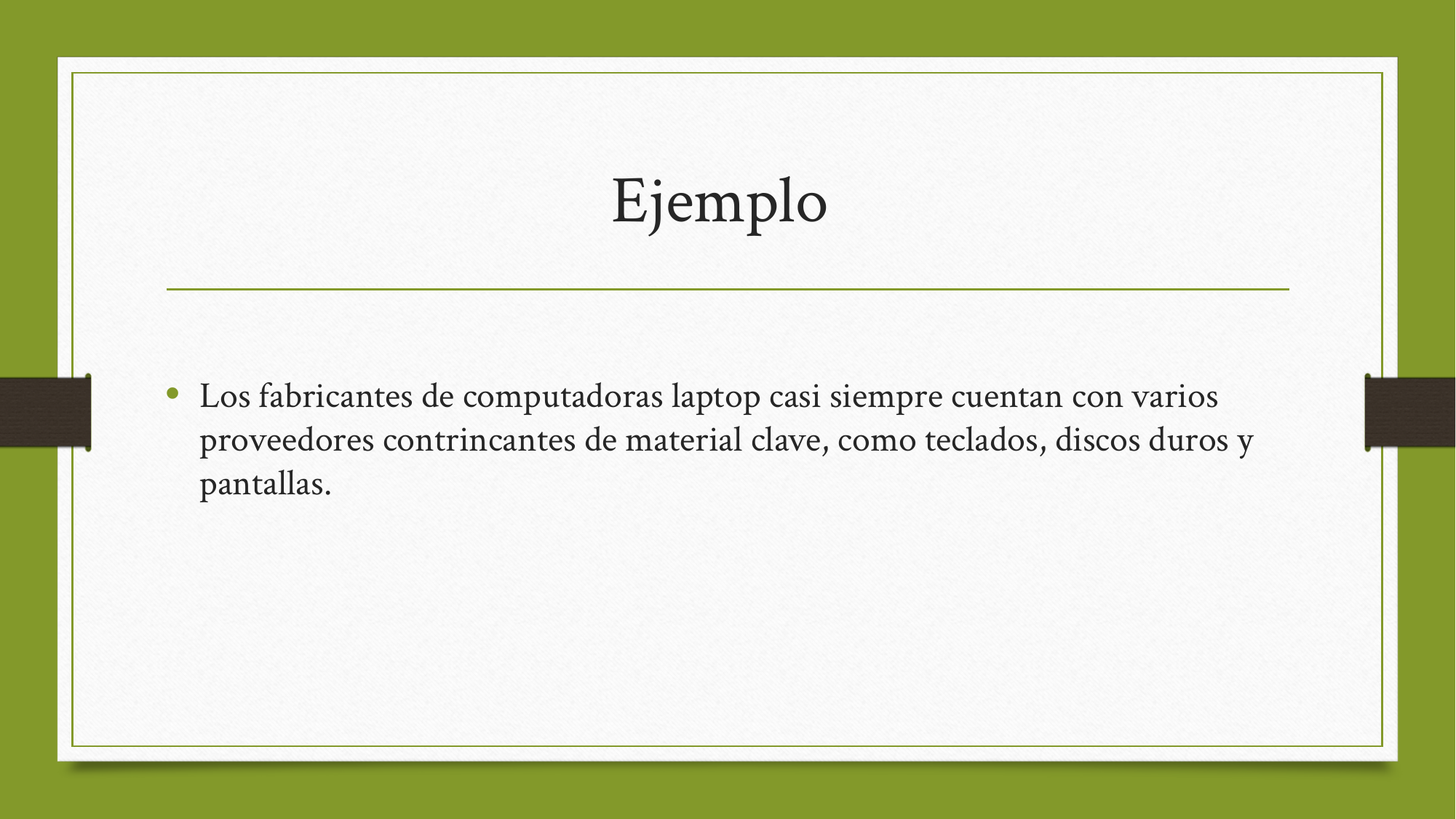

# Ejemplo

Los fabricantes de computadoras laptop casi siempre cuentan con varios proveedores contrincantes de material clave, como teclados, discos duros y pantallas.